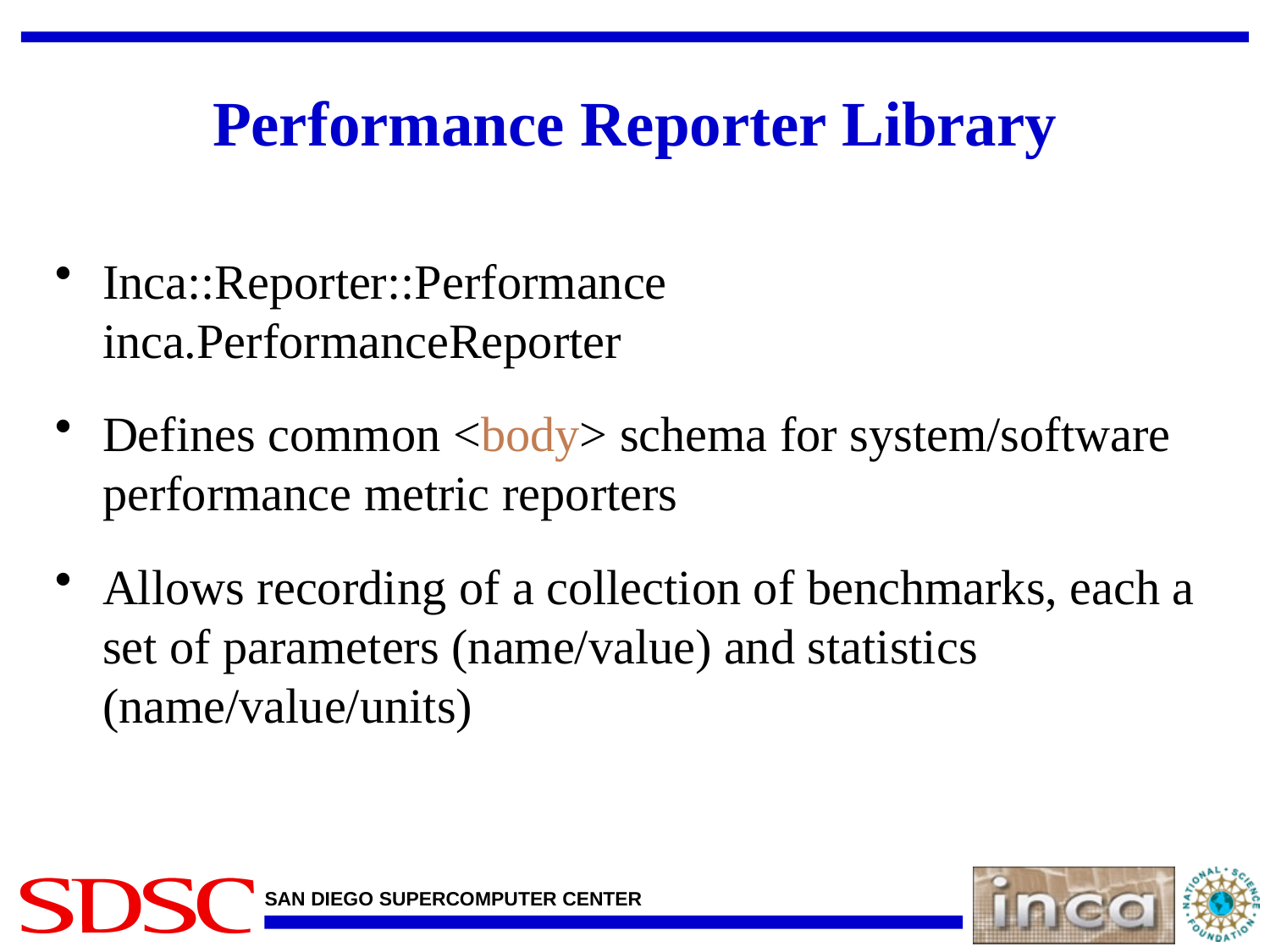

# Performance Reporter Library
Inca::Reporter::Performance
inca.PerformanceReporter
Defines common <body> schema for system/software performance metric reporters
Allows recording of a collection of benchmarks, each a set of parameters (name/value) and statistics (name/value/units)